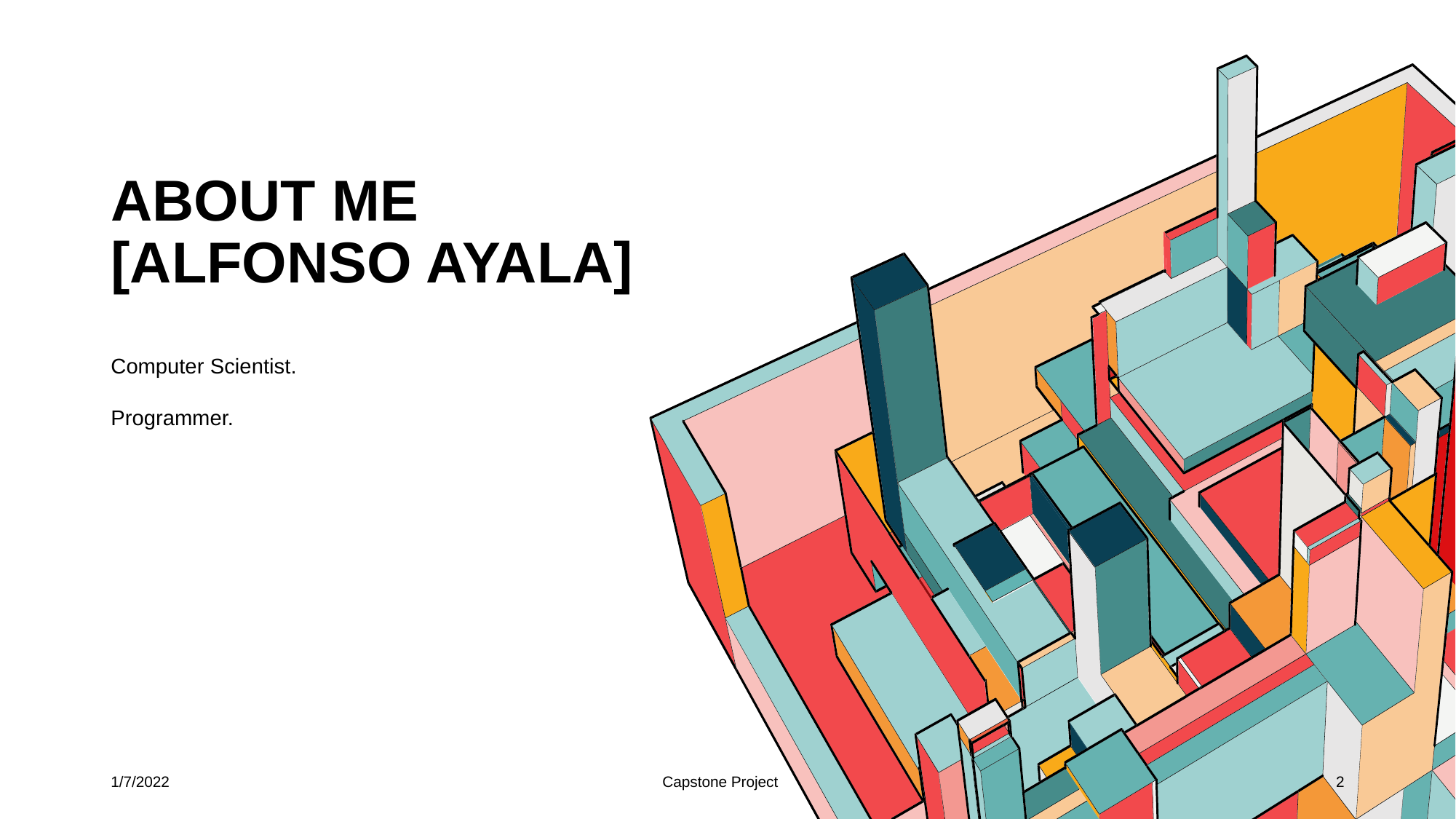

# ABOUT ME [ALFONSO AYALA]
Computer Scientist.
Programmer.

1/7/2022
Capstone Project
2